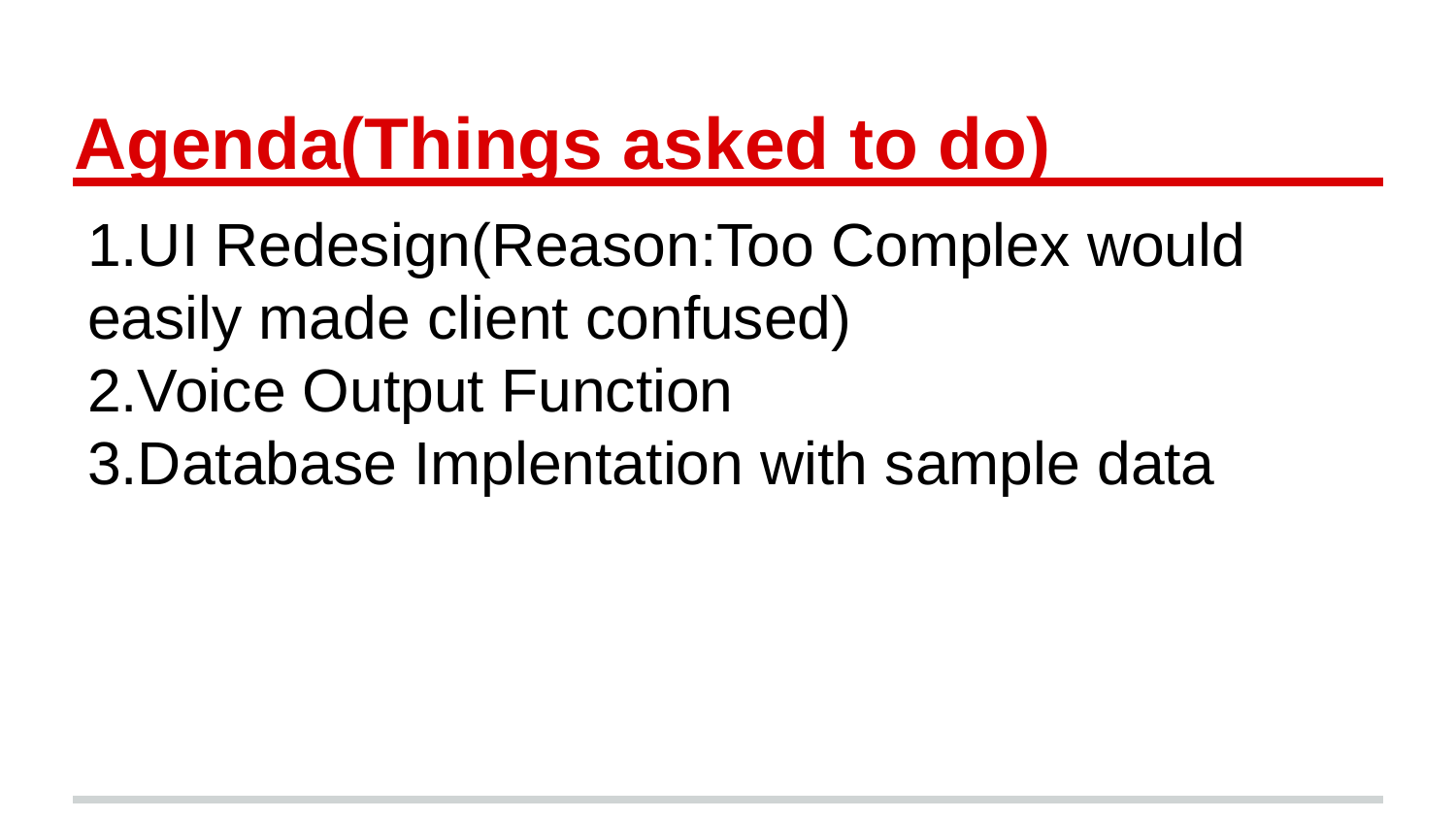

# Agenda(Things asked to do)
1.UI Redesign(Reason:Too Complex would easily made client confused)
2.Voice Output Function
3.Database Implentation with sample data